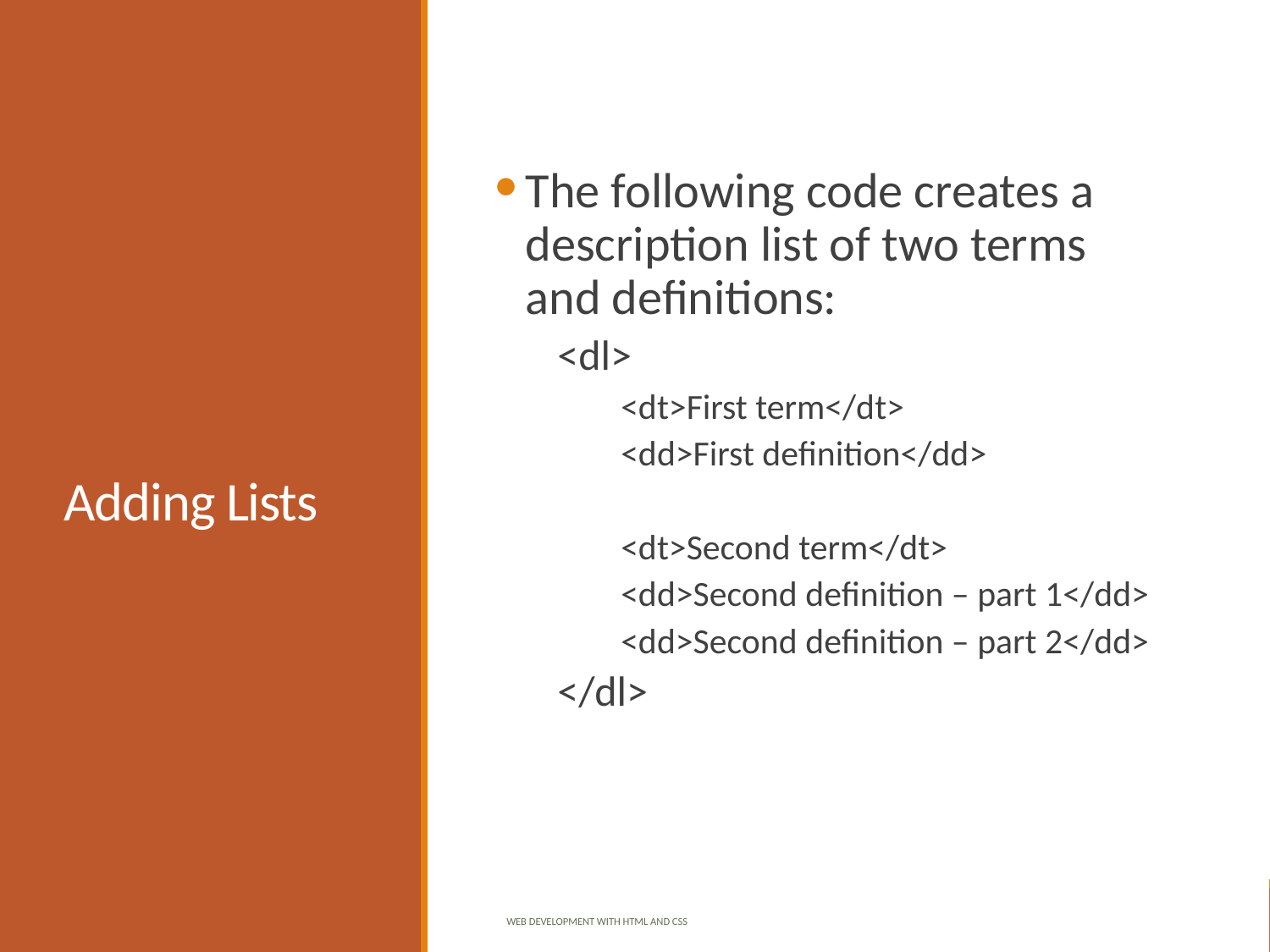

# Adding Lists
The following code creates a description list of two terms and definitions:
<dl>
<dt>First term</dt>
<dd>First definition</dd>

<dt>Second term</dt>
<dd>Second definition – part 1</dd>
<dd>Second definition – part 2</dd>
</dl>

Web Development with HTML and CSS